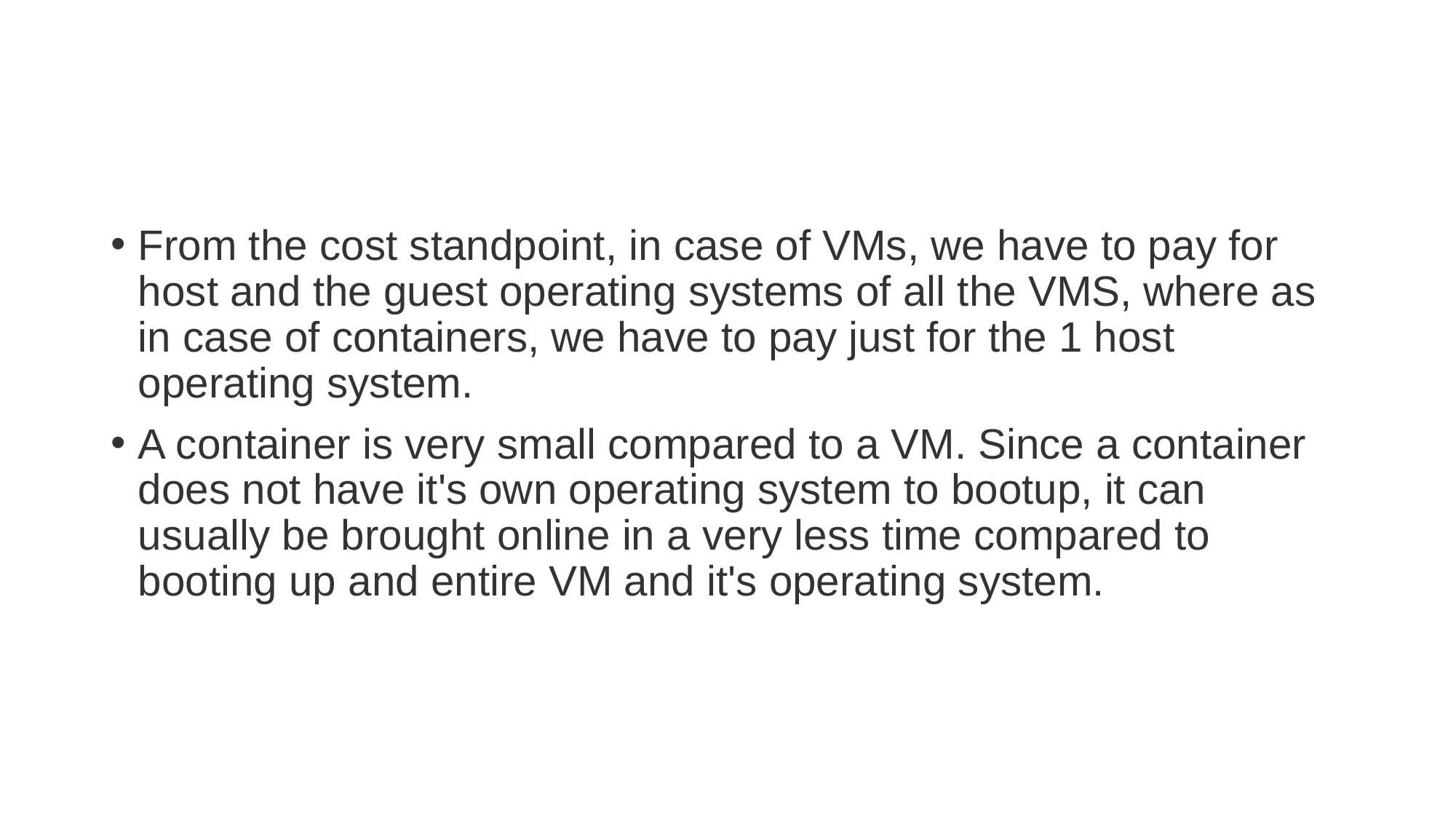

#
From the cost standpoint, in case of VMs, we have to pay for host and the guest operating systems of all the VMS, where as in case of containers, we have to pay just for the 1 host operating system.
A container is very small compared to a VM. Since a container does not have it's own operating system to bootup, it can usually be brought online in a very less time compared to booting up and entire VM and it's operating system.